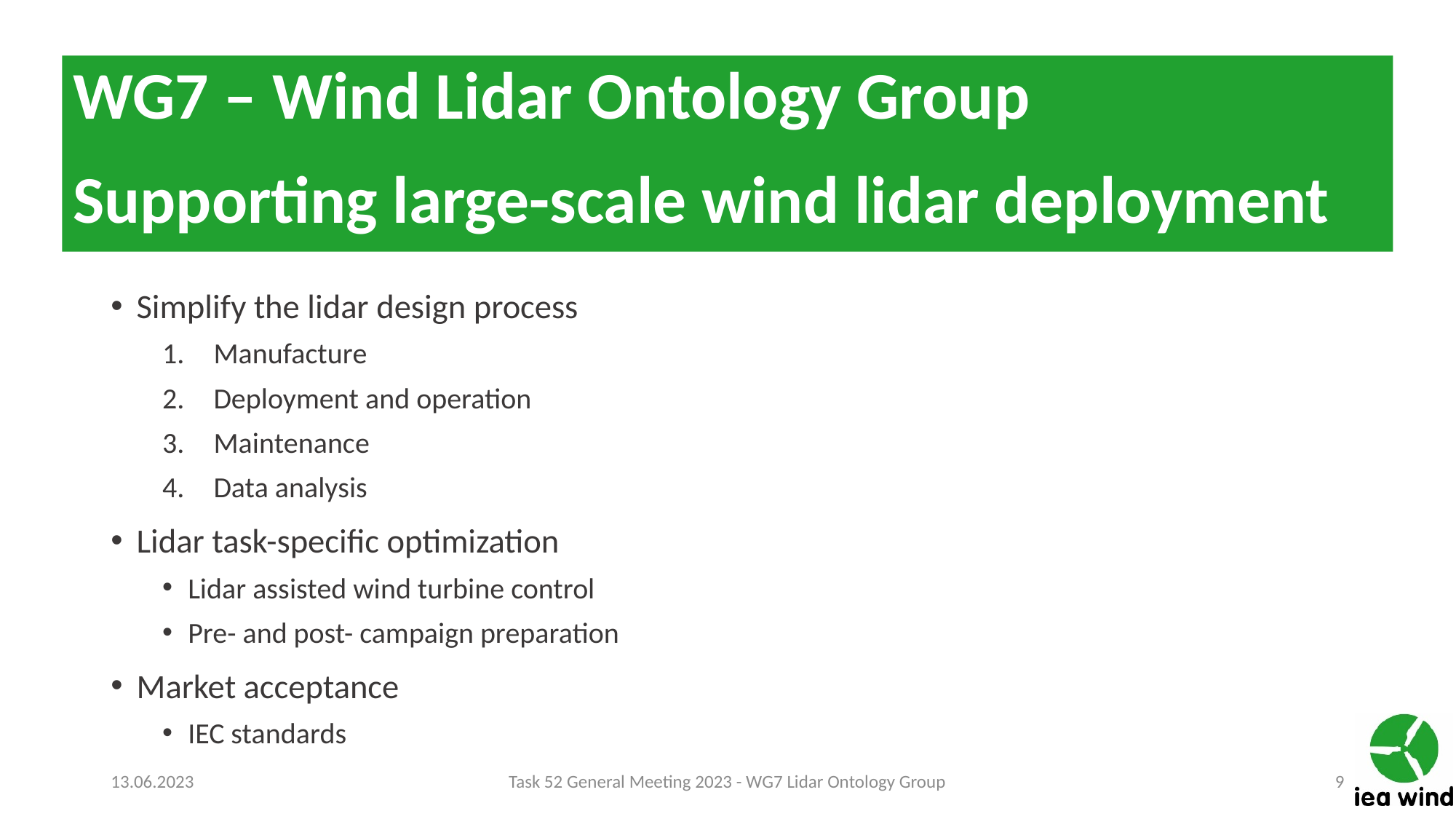

WG7 – Wind Lidar Ontology Group
Supporting large-scale wind lidar deployment
Simplify the lidar design process
Manufacture
Deployment and operation
Maintenance
Data analysis
Lidar task-specific optimization
Lidar assisted wind turbine control
Pre- and post- campaign preparation
Market acceptance
IEC standards
13.06.2023
Task 52 General Meeting 2023 - WG7 Lidar Ontology Group
9